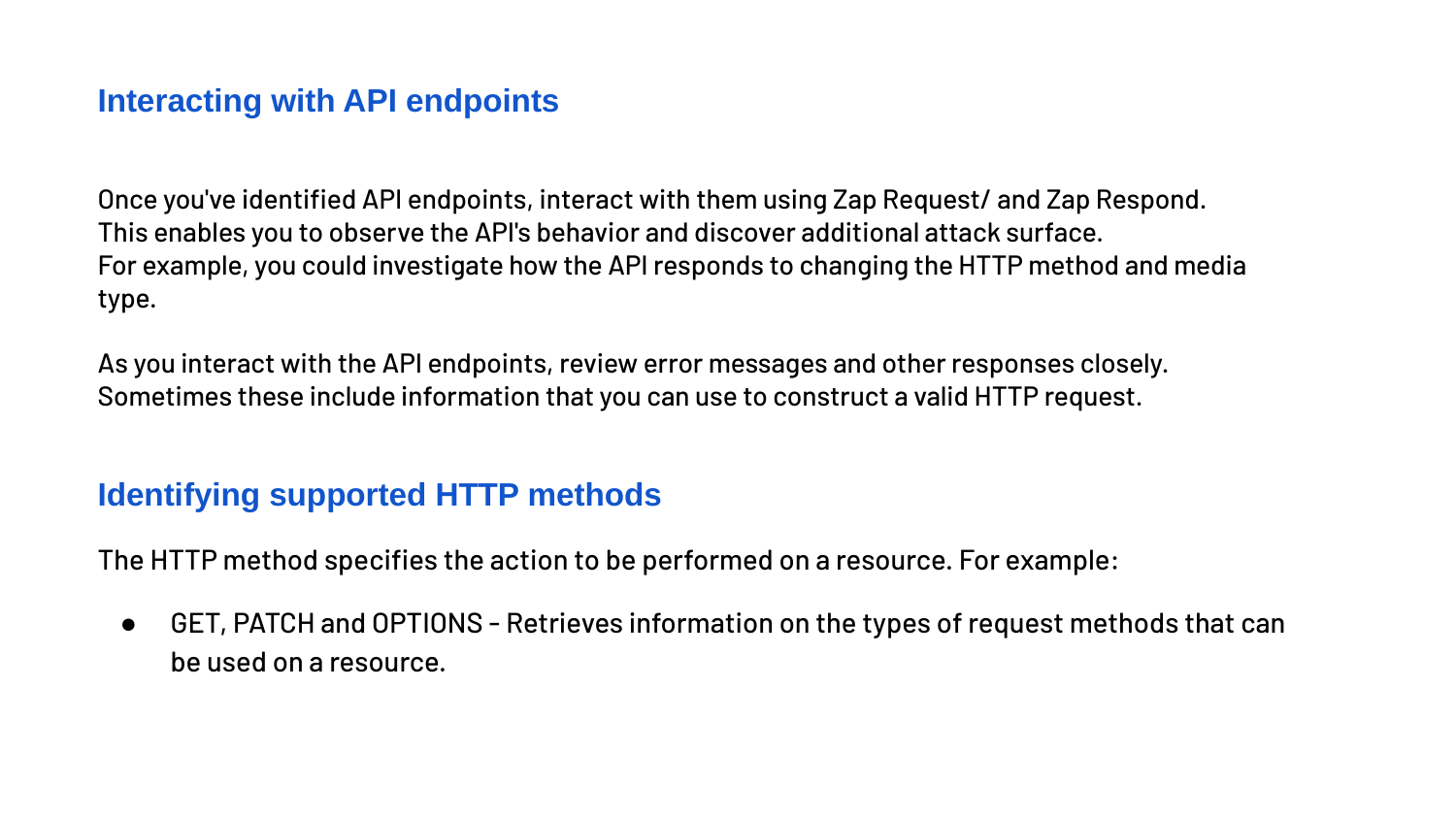

Interacting with API endpoints

# Once you've identified API endpoints, interact with them using Zap Request/ and Zap Respond.
This enables you to observe the API's behavior and discover additional attack surface.
For example, you could investigate how the API responds to changing the HTTP method and media type.

As you interact with the API endpoints, review error messages and other responses closely. Sometimes these include information that you can use to construct a valid HTTP request.

Identifying supported HTTP methods
The HTTP method specifies the action to be performed on a resource. For example:
GET, PATCH and OPTIONS - Retrieves information on the types of request methods that can be used on a resource.